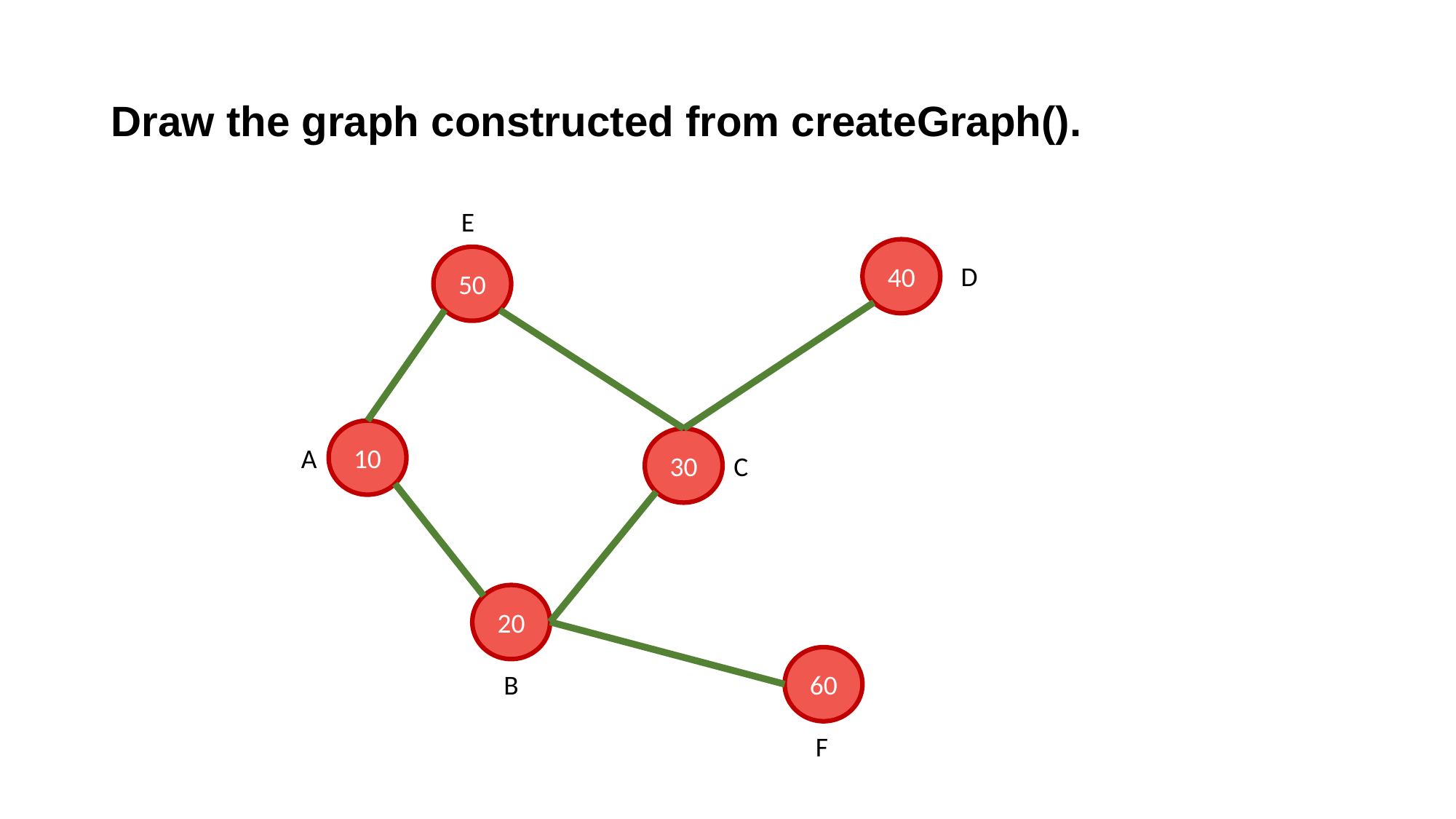

# Draw the graph constructed from createGraph().
E
40
50
D
10
30
A
C
20
60
B
F